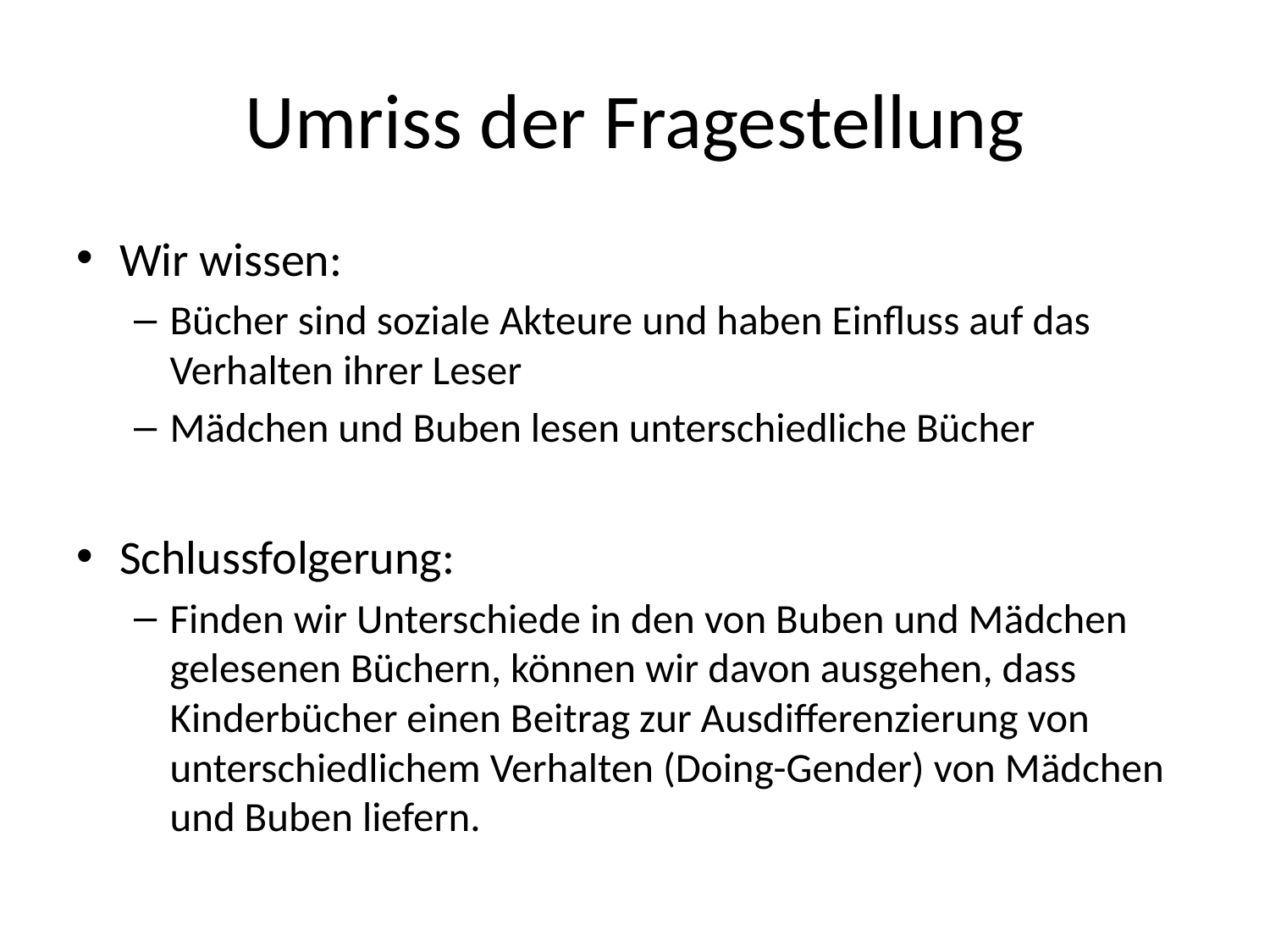

# Umriss der Fragestellung
Wir wissen:
Bücher sind soziale Akteure und haben Einfluss auf das Verhalten ihrer Leser
Mädchen und Buben lesen unterschiedliche Bücher

Schlussfolgerung:
Finden wir Unterschiede in den von Buben und Mädchen gelesenen Büchern, können wir davon ausgehen, dass Kinderbücher einen Beitrag zur Ausdifferenzierung von unterschiedlichem Verhalten (Doing-Gender) von Mädchen und Buben liefern.